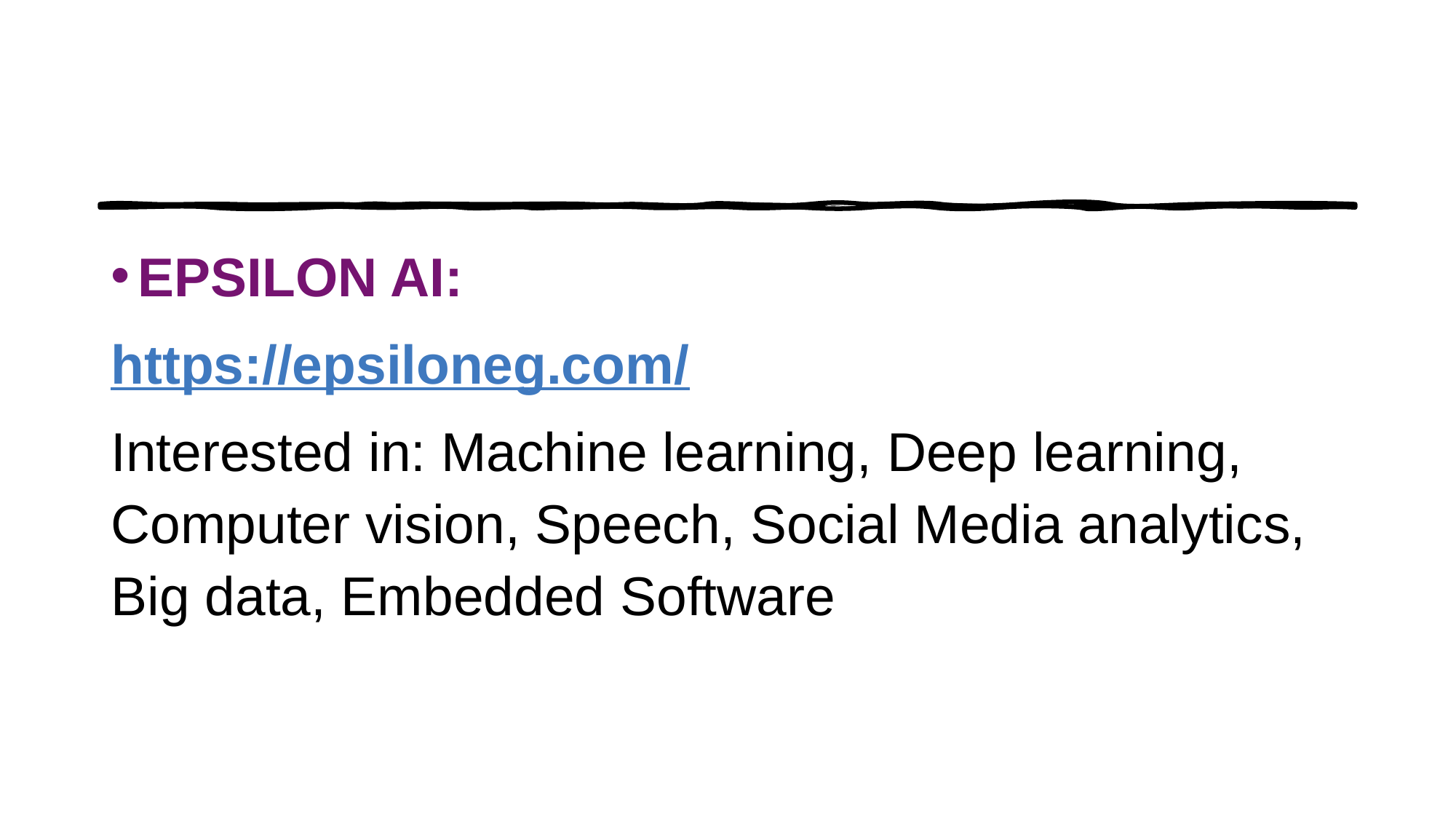

#
EPSILON AI:
https://epsiloneg.com/
Interested in: Machine learning, Deep learning, Computer vision, Speech, Social Media analytics, Big data, Embedded Software